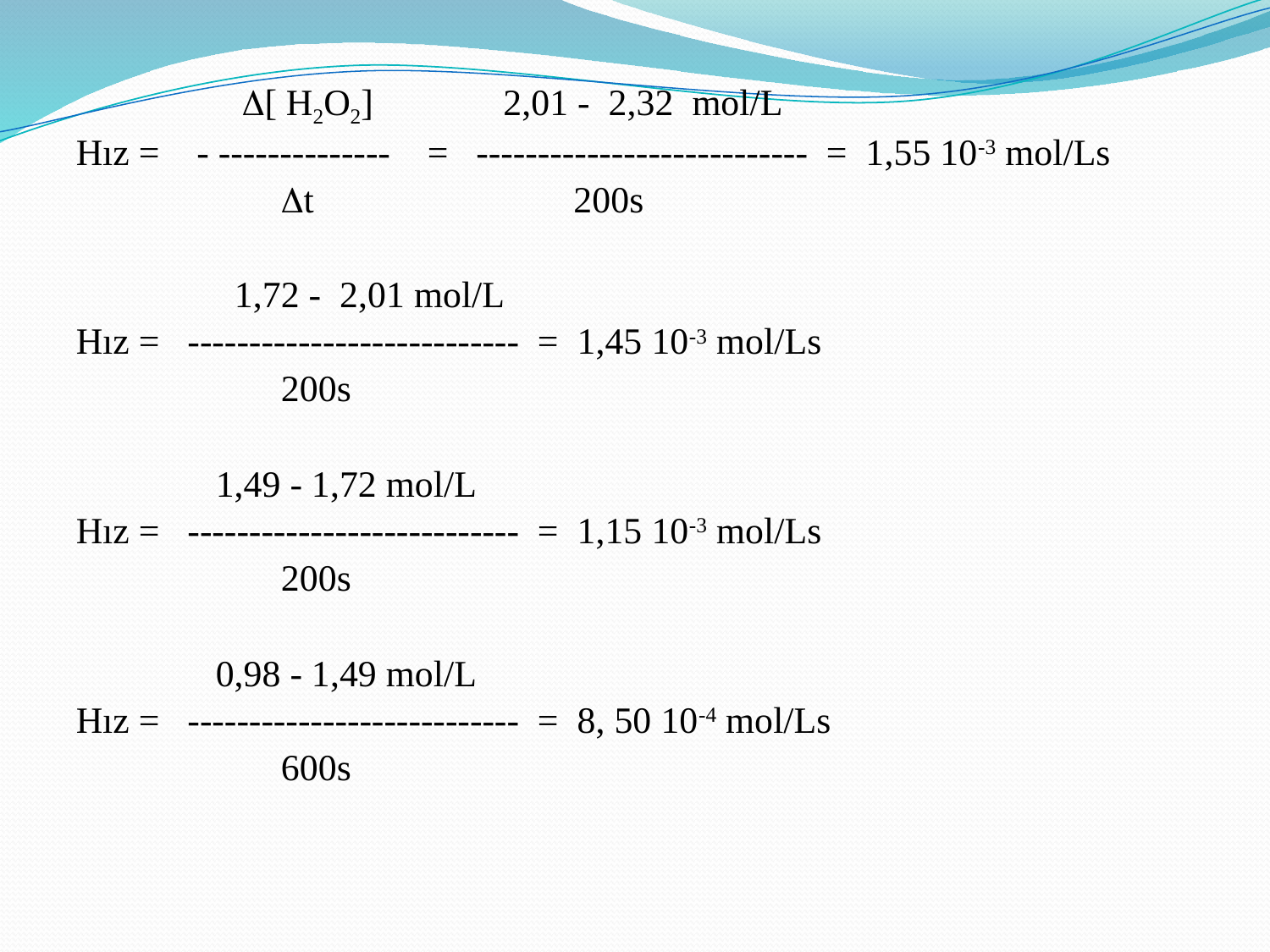

Δ[ H2O2]              2,01 -  2,32  mol/L
Hız =    - --------------    =   ---------------------------  =  1,55 10-3 mol/Ls
                      Δt                            200s

                 1,72 -  2,01 mol/L
Hız =   ---------------------------  =  1,45 10-3 mol/Ls
                      200s

               1,49 - 1,72 mol/L
Hız =   ---------------------------  =  1,15 10-3 mol/Ls
                      200s

               0,98 - 1,49 mol/L
Hız =   ---------------------------  =  8, 50 10-4 mol/Ls
                      600s